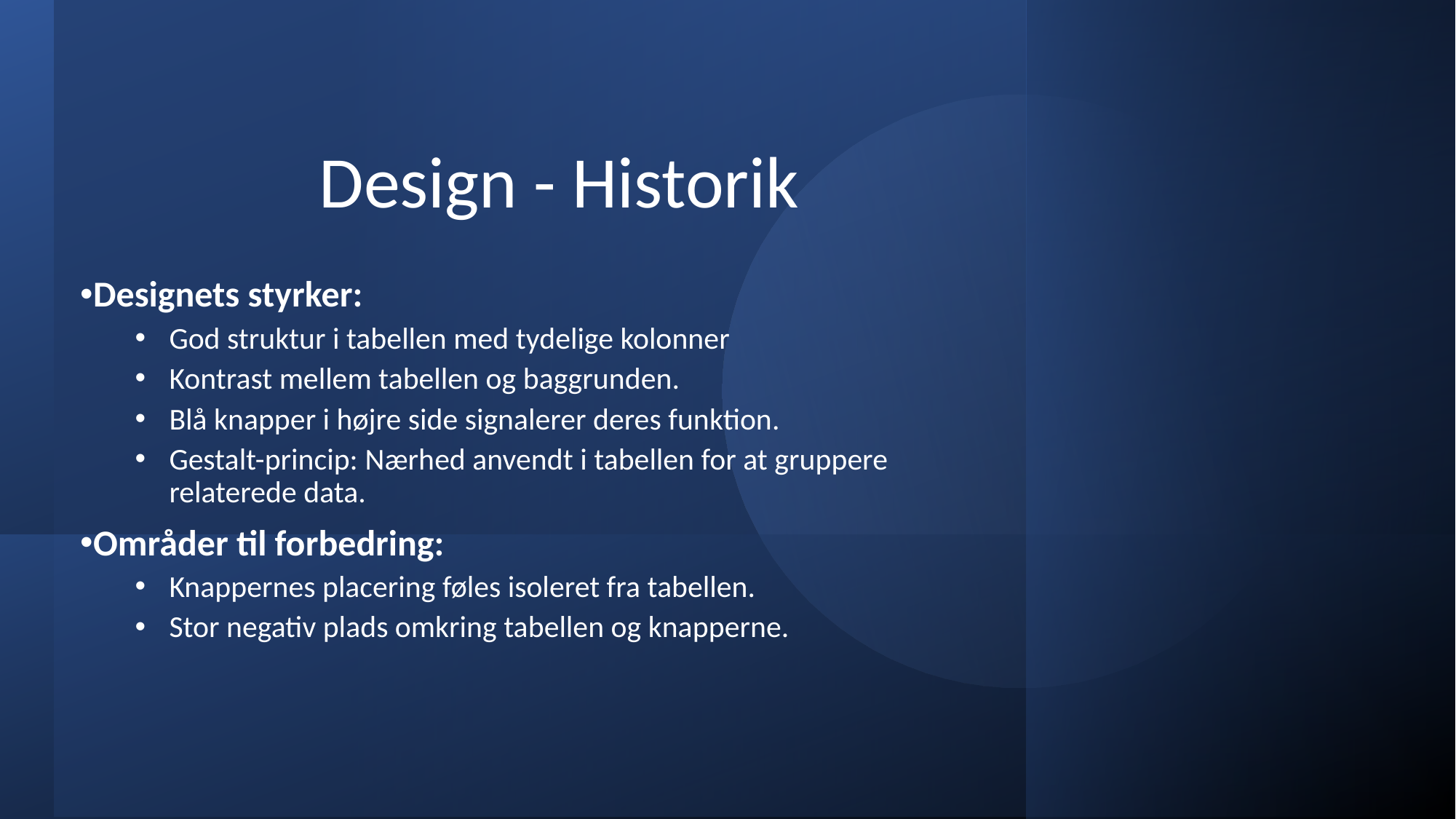

# Design - Historik

Designets styrker:
God struktur i tabellen med tydelige kolonner
Kontrast mellem tabellen og baggrunden.
Blå knapper i højre side signalerer deres funktion.
Gestalt-princip: Nærhed anvendt i tabellen for at gruppere relaterede data.
Områder til forbedring:
Knappernes placering føles isoleret fra tabellen.
Stor negativ plads omkring tabellen og knapperne.